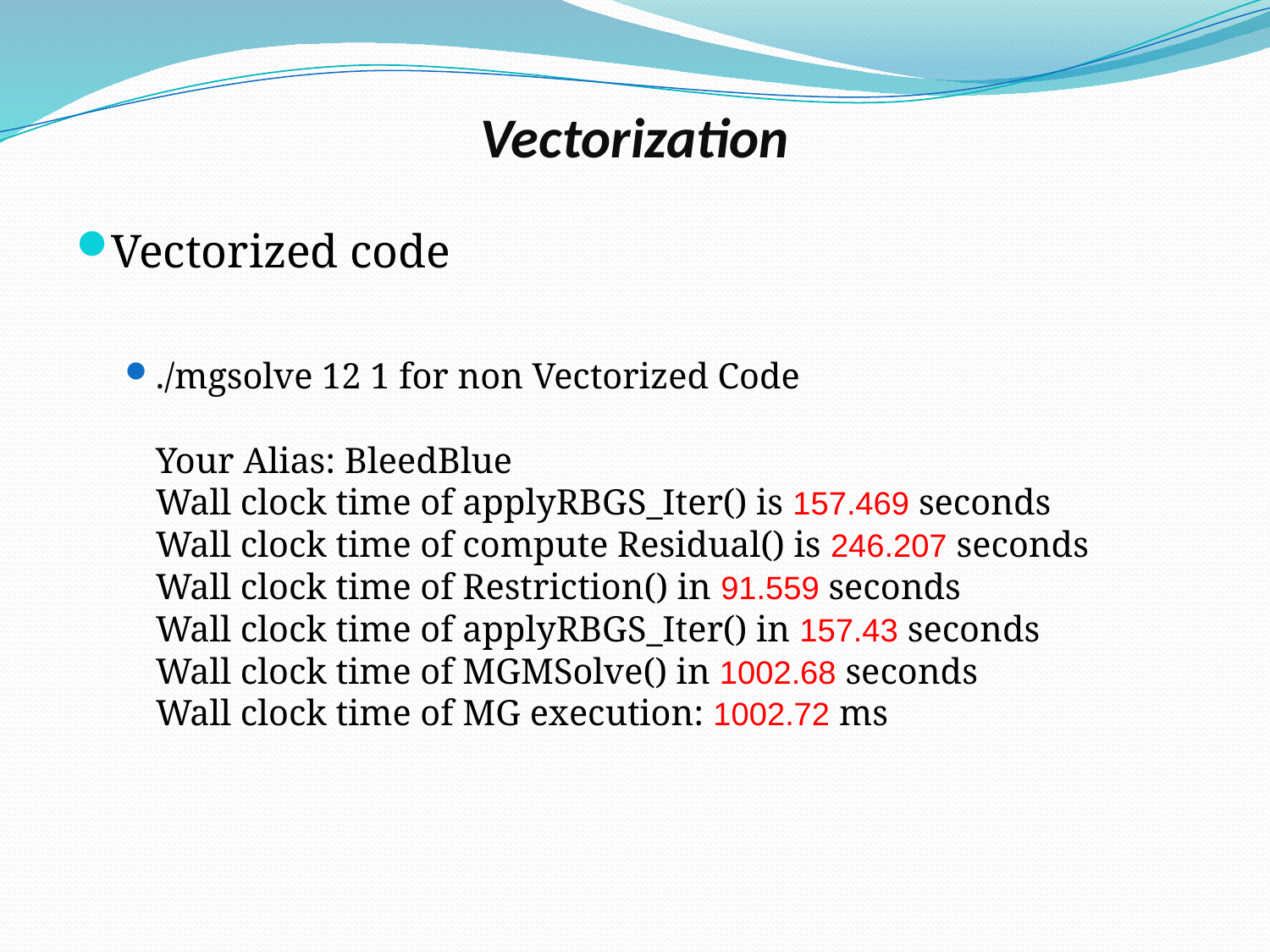

# Vectorization
Vectorized code

./mgsolve 12 1 for non Vectorized Code
Your Alias: BleedBlue
Wall clock time of applyRBGS_Iter() is 157.469 seconds
Wall clock time of compute Residual() is 246.207 seconds
Wall clock time of Restriction() in 91.559 seconds
Wall clock time of applyRBGS_Iter() in 157.43 seconds
Wall clock time of MGMSolve() in 1002.68 seconds
Wall clock time of MG execution: 1002.72 ms